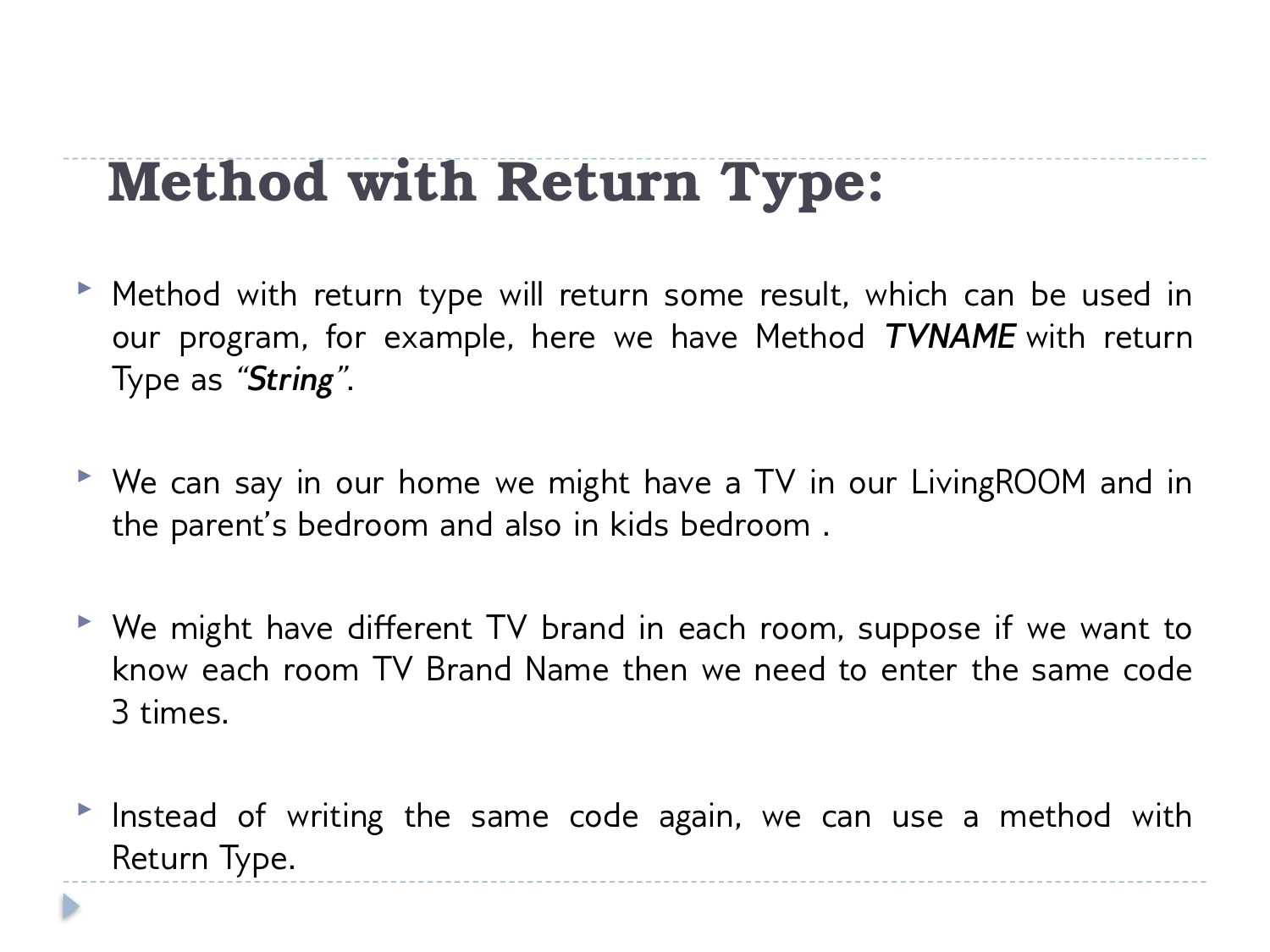

# Method with Return Type:

Method with return type will return some result, which can be used in our program, for example, here we have Method TVNAME with return Type as “String”.

We can say in our home we might have a TV in our LivingROOM and in the parent’s bedroom and also in kids bedroom .

We might have different TV brand in each room, suppose if we want to know each room TV Brand Name then we need to enter the same code 3 times.

Instead of writing the same code again, we can use a method with Return Type.